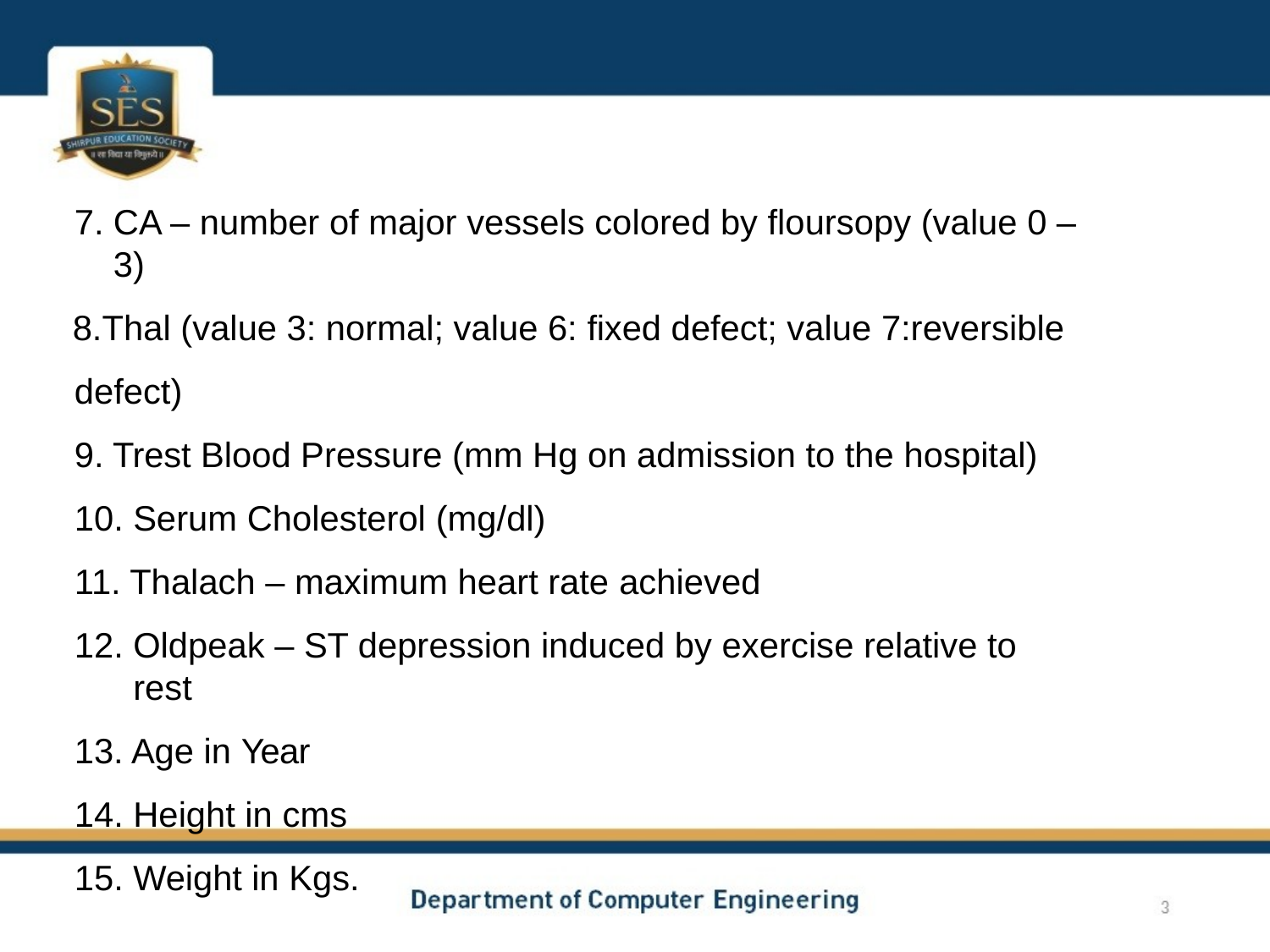

CA – number of major vessels colored by floursopy (value 0 – 3)
Thal (value 3: normal; value 6: fixed defect; value 7:reversible  defect)
Trest Blood Pressure (mm Hg on admission to the hospital)
Serum Cholesterol (mg/dl)
Thalach – maximum heart rate achieved
Oldpeak – ST depression induced by exercise relative to rest
Age in Year
Height in cms
Weight in Kgs.